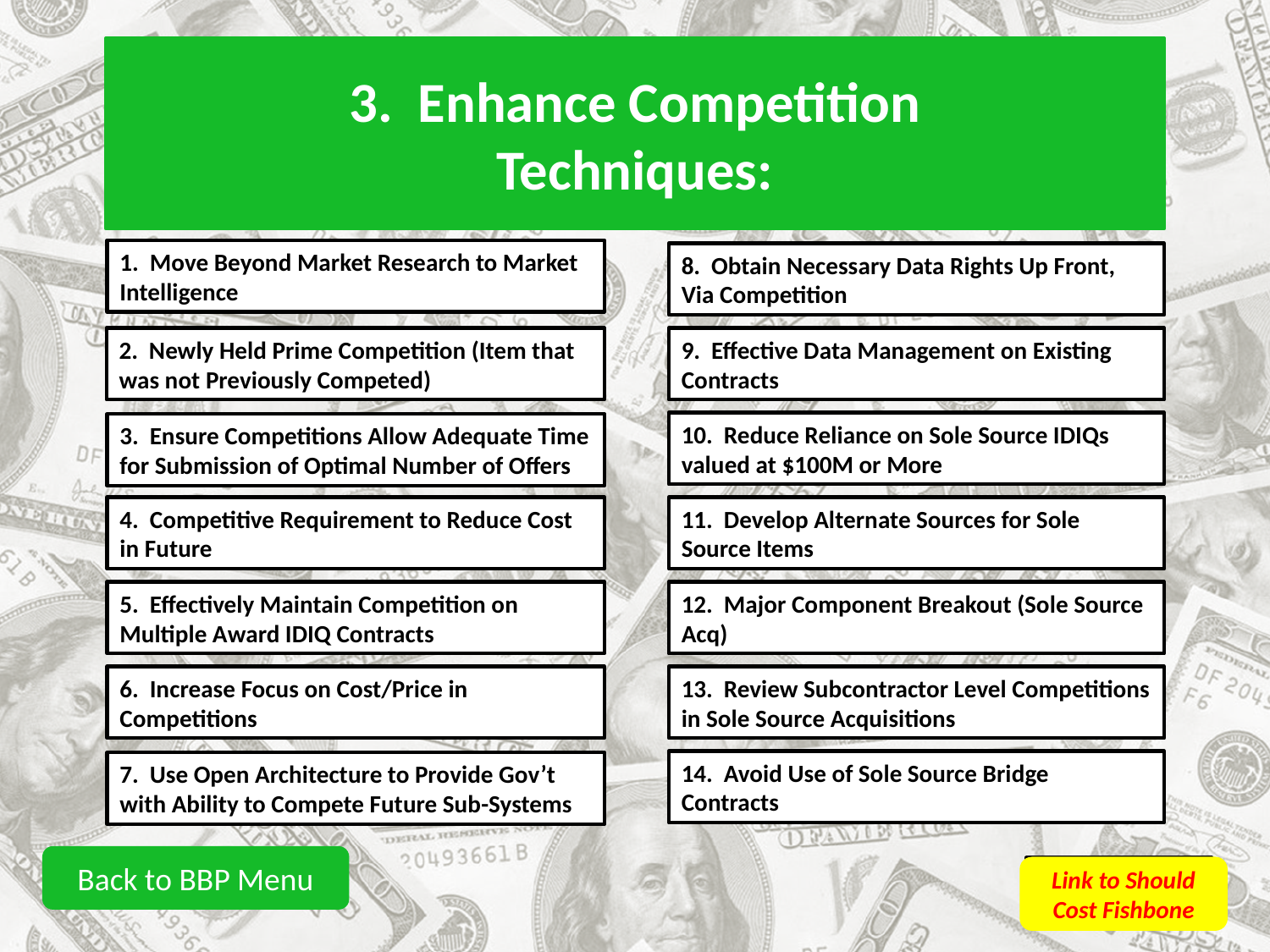

Enhancing Competition
3.  Enhance Competition
Techniques:
1.  Move Beyond Market Research to Market Intelligence
8.  Obtain Necessary Data Rights Up Front, Via Competition
2.  Newly Held Prime Competition (Item that was not Previously Competed)
9.  Effective Data Management on Existing Contracts
10.  Reduce Reliance on Sole Source IDIQs valued at $100M or More
3.  Ensure Competitions Allow Adequate Time for Submission of Optimal Number of Offers
4.  Competitive Requirement to Reduce Cost in Future
11.  Develop Alternate Sources for Sole Source Items
5.  Effectively Maintain Competition on Multiple Award IDIQ Contracts
12.  Major Component Breakout (Sole Source Acq)
6.  Increase Focus on Cost/Price in Competitions
13.  Review Subcontractor Level Competitions in Sole Source Acquisitions
14.  Avoid Use of Sole Source Bridge Contracts
7.  Use Open Architecture to Provide Gov’t with Ability to Compete Future Sub-Systems
Back to BBP Menu
Link to Should Cost Fishbone